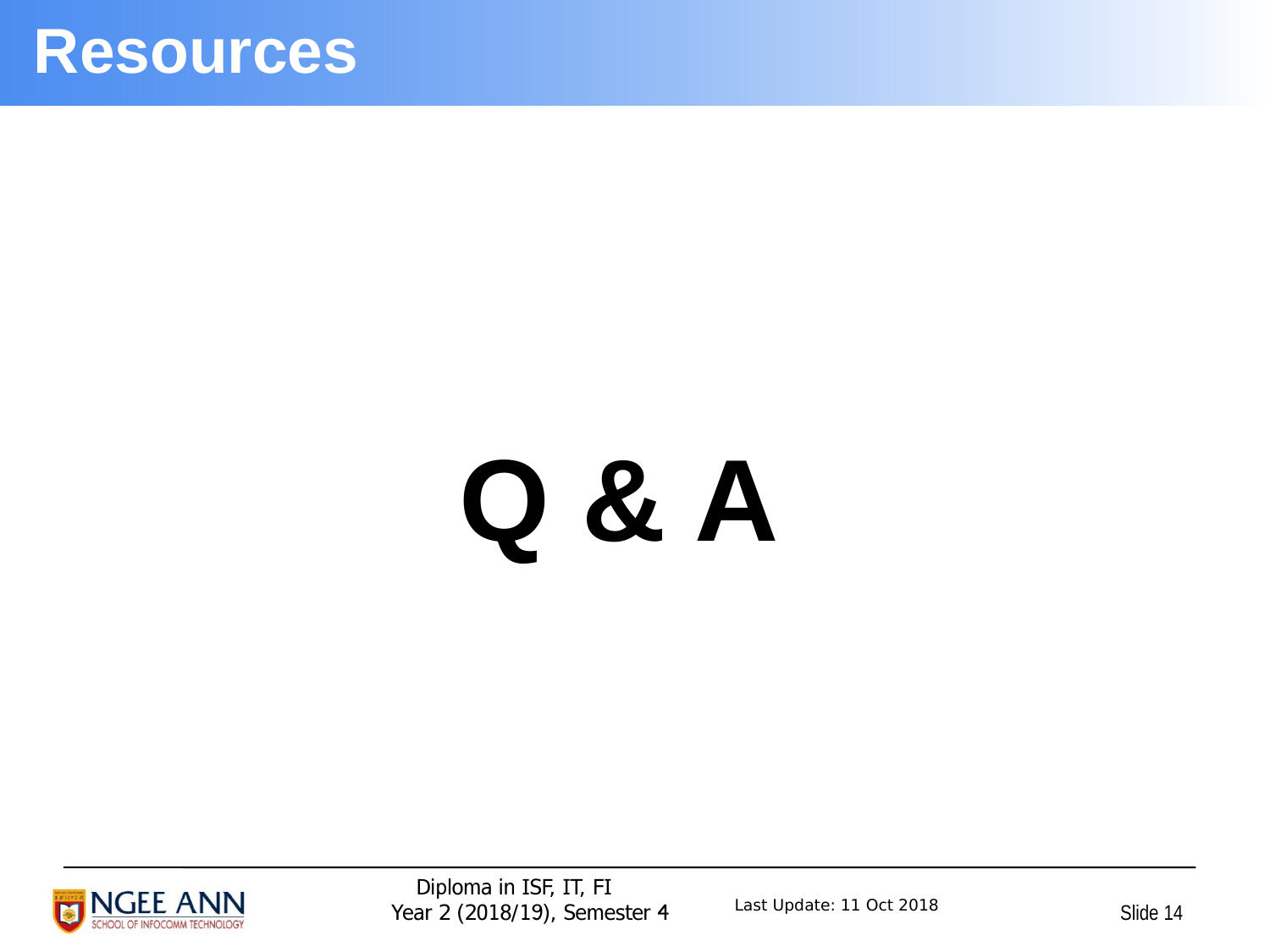

# Resources

Q & A
 Slide 14